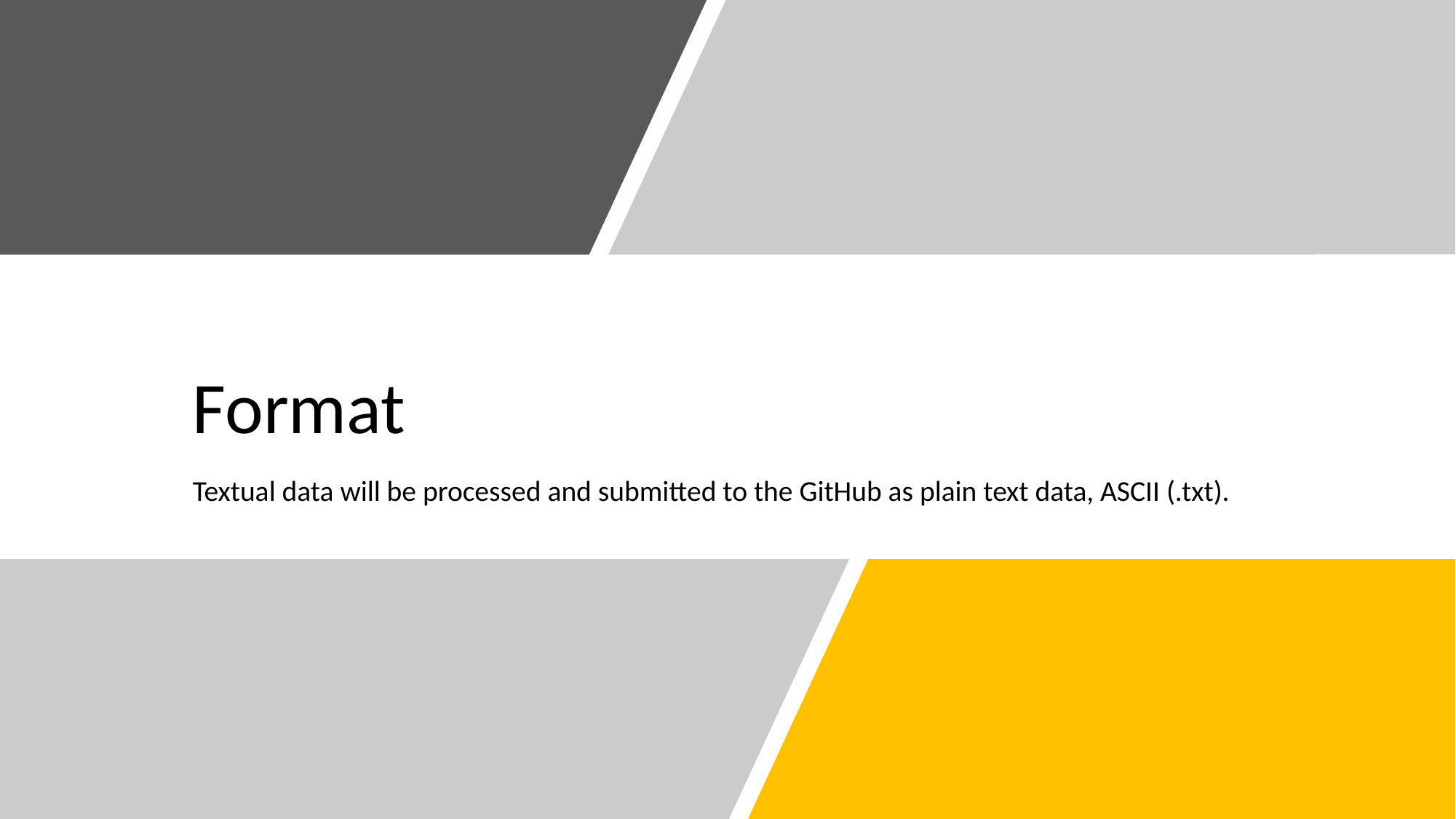

# Format
Textual data will be processed and submitted to the GitHub as plain text data, ASCII (.txt).